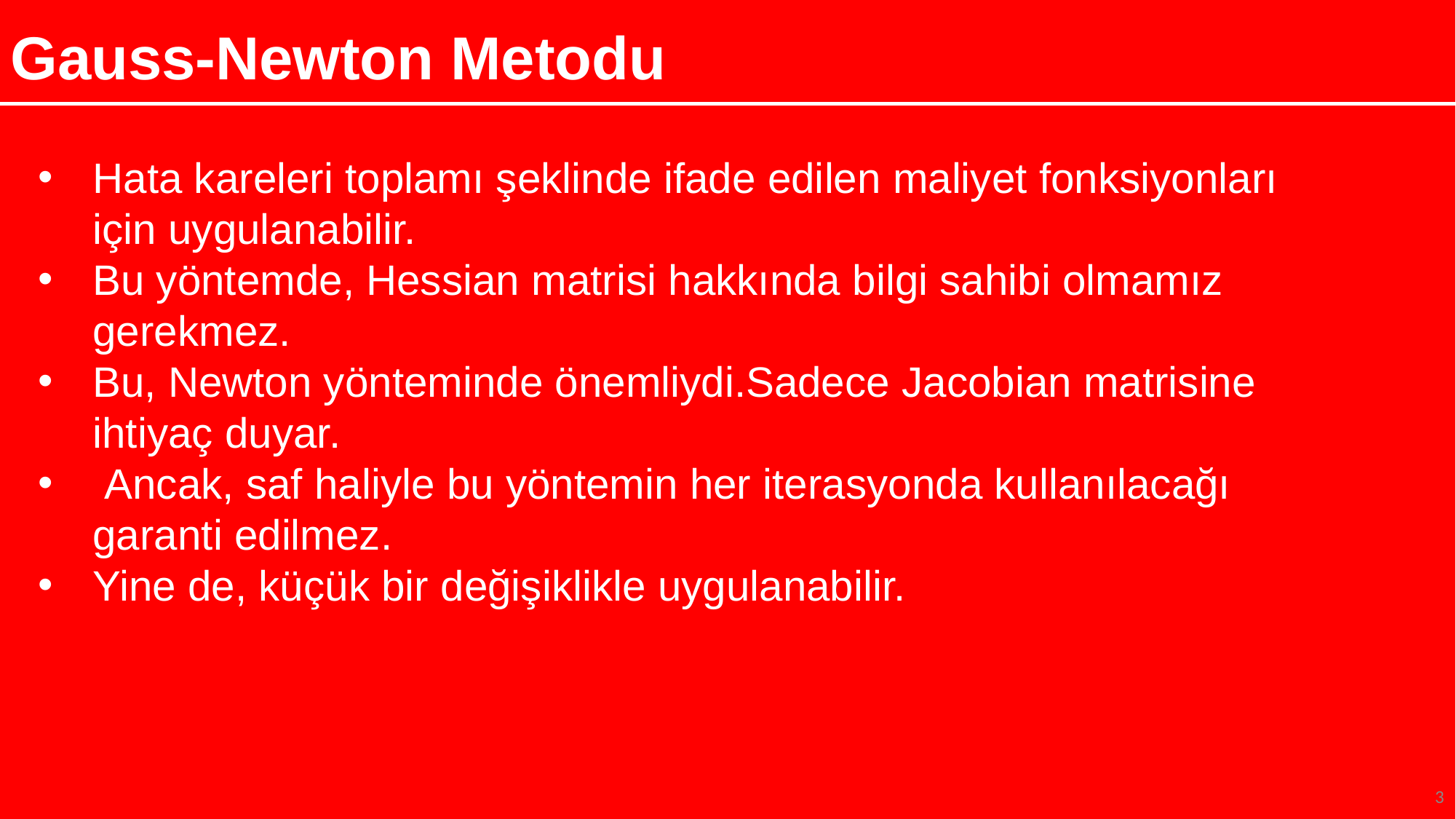

# Gauss-Newton Metodu

Hata kareleri toplamı şeklinde ifade edilen maliyet fonksiyonları için uygulanabilir.
Bu yöntemde, Hessian matrisi hakkında bilgi sahibi olmamız gerekmez.
Bu, Newton yönteminde önemliydi.Sadece Jacobian matrisine ihtiyaç duyar.
 Ancak, saf haliyle bu yöntemin her iterasyonda kullanılacağı garanti edilmez.
Yine de, küçük bir değişiklikle uygulanabilir.

3